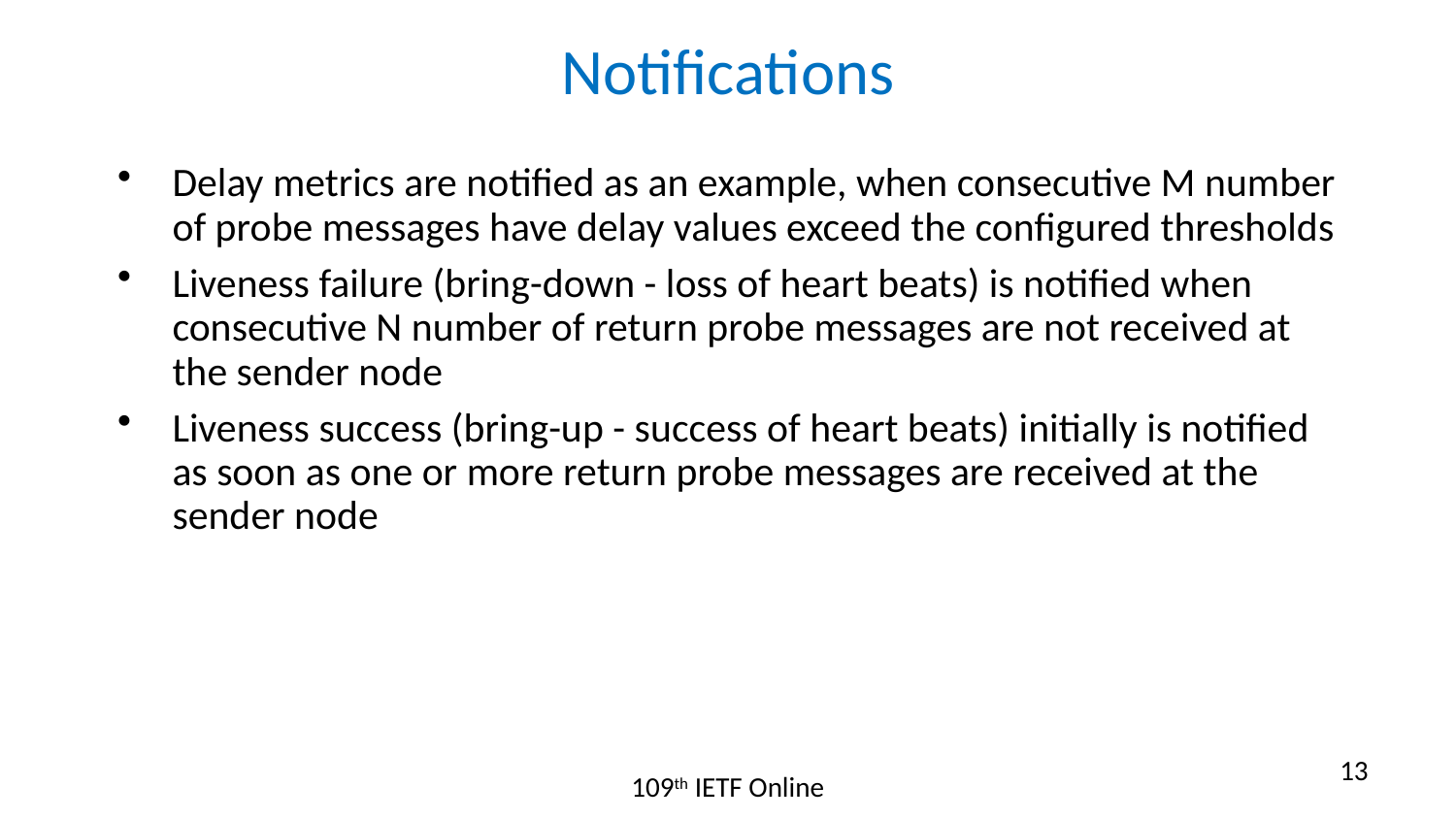

# Notifications
Delay metrics are notified as an example, when consecutive M number of probe messages have delay values exceed the configured thresholds
Liveness failure (bring-down - loss of heart beats) is notified when consecutive N number of return probe messages are not received at the sender node
Liveness success (bring-up - success of heart beats) initially is notified as soon as one or more return probe messages are received at the sender node

13
109th IETF Online